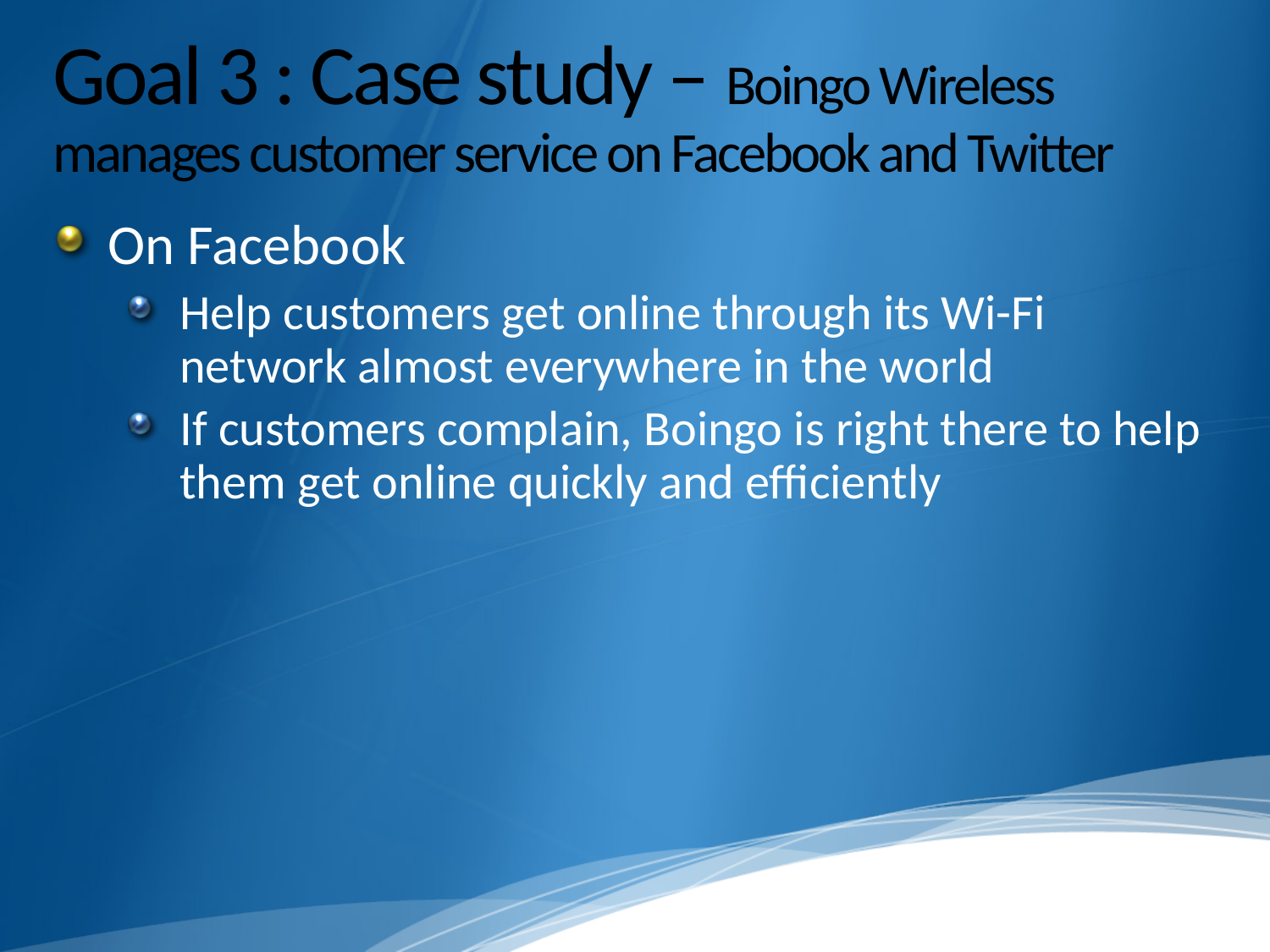

# Goal 3 : Case study – Boingo Wireless manages customer service on Facebook and Twitter
On Facebook
Help customers get online through its Wi-Fi network almost everywhere in the world
If customers complain, Boingo is right there to help them get online quickly and efficiently